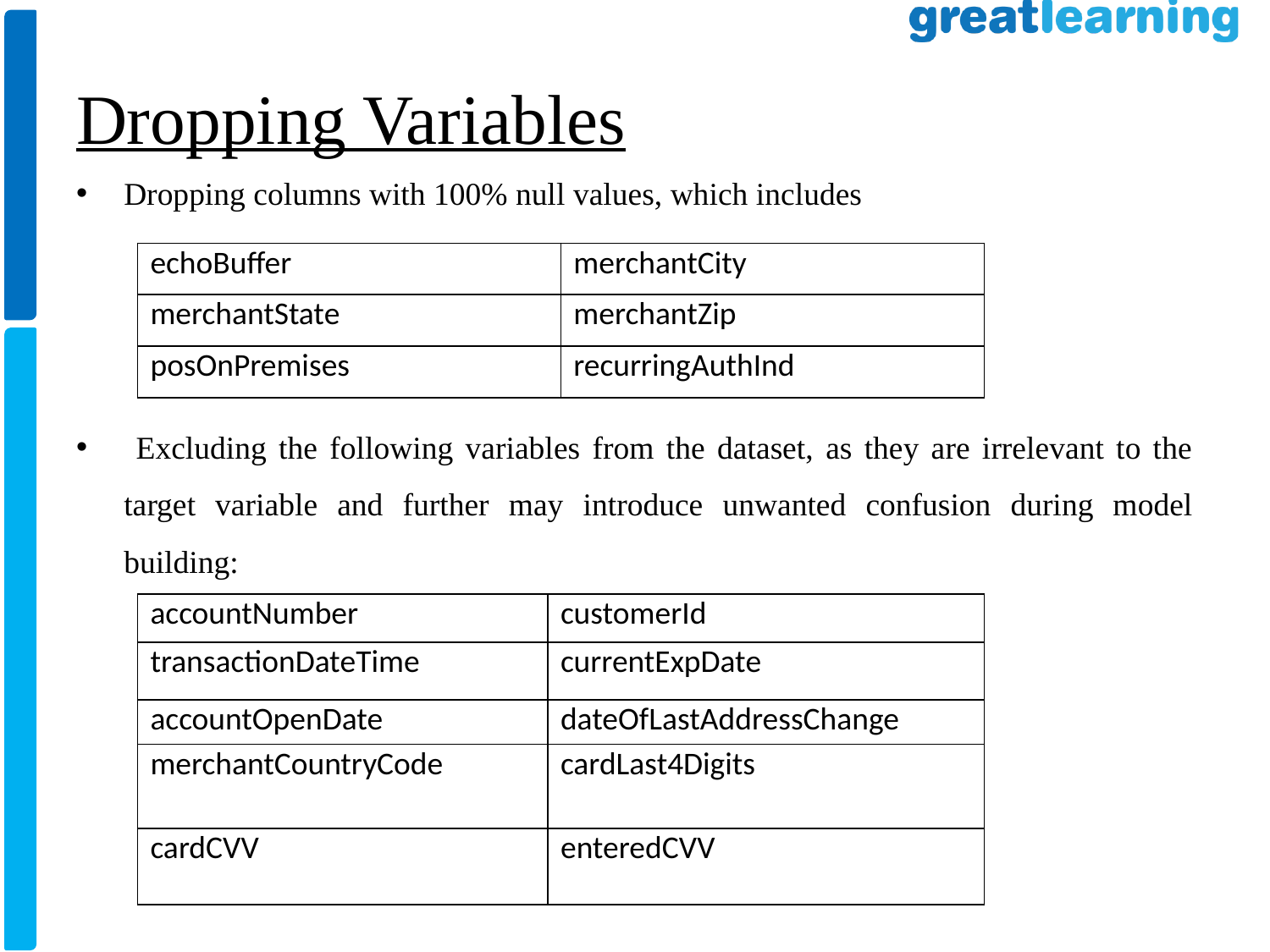

# Dropping Variables
Dropping columns with 100% null values, which includes

 Excluding the following variables from the dataset, as they are irrelevant to the target variable and further may introduce unwanted confusion during model building:

| echoBuffer | merchantCity |
| --- | --- |
| merchantState | merchantZip |
| posOnPremises | recurringAuthInd |
| accountNumber | customerId |
| --- | --- |
| transactionDateTime | currentExpDate |
| accountOpenDate | dateOfLastAddressChange |
| merchantCountryCode | cardLast4Digits |
| cardCVV | enteredCVV |